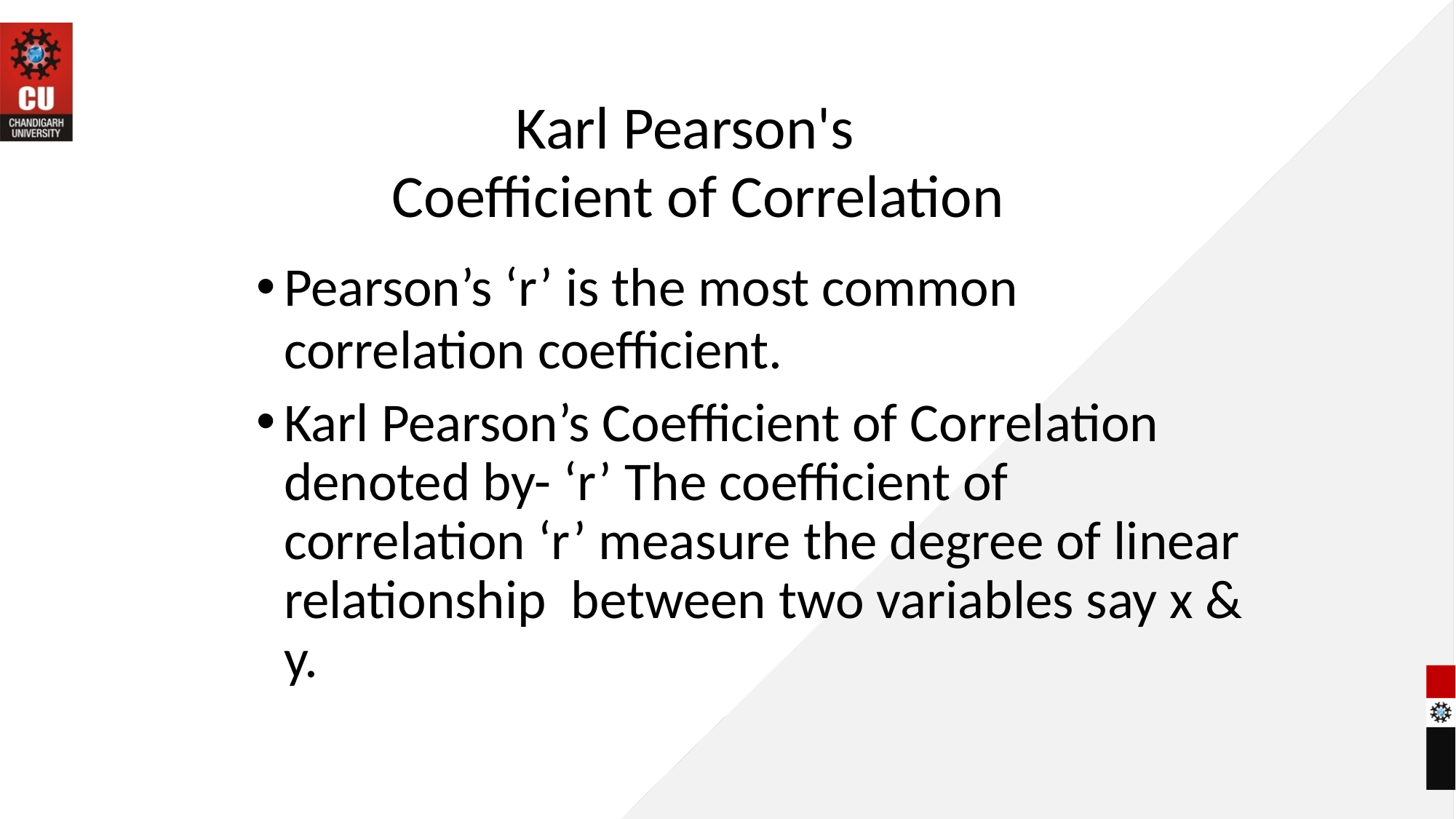

# Karl Pearson's Coefficient of Correlation
Pearson’s ‘r’ is the most common correlation coefficient.
Karl Pearson’s Coefficient of Correlation denoted by- ‘r’ The coefficient of correlation ‘r’ measure the degree of linear relationship  between two variables say x & y.